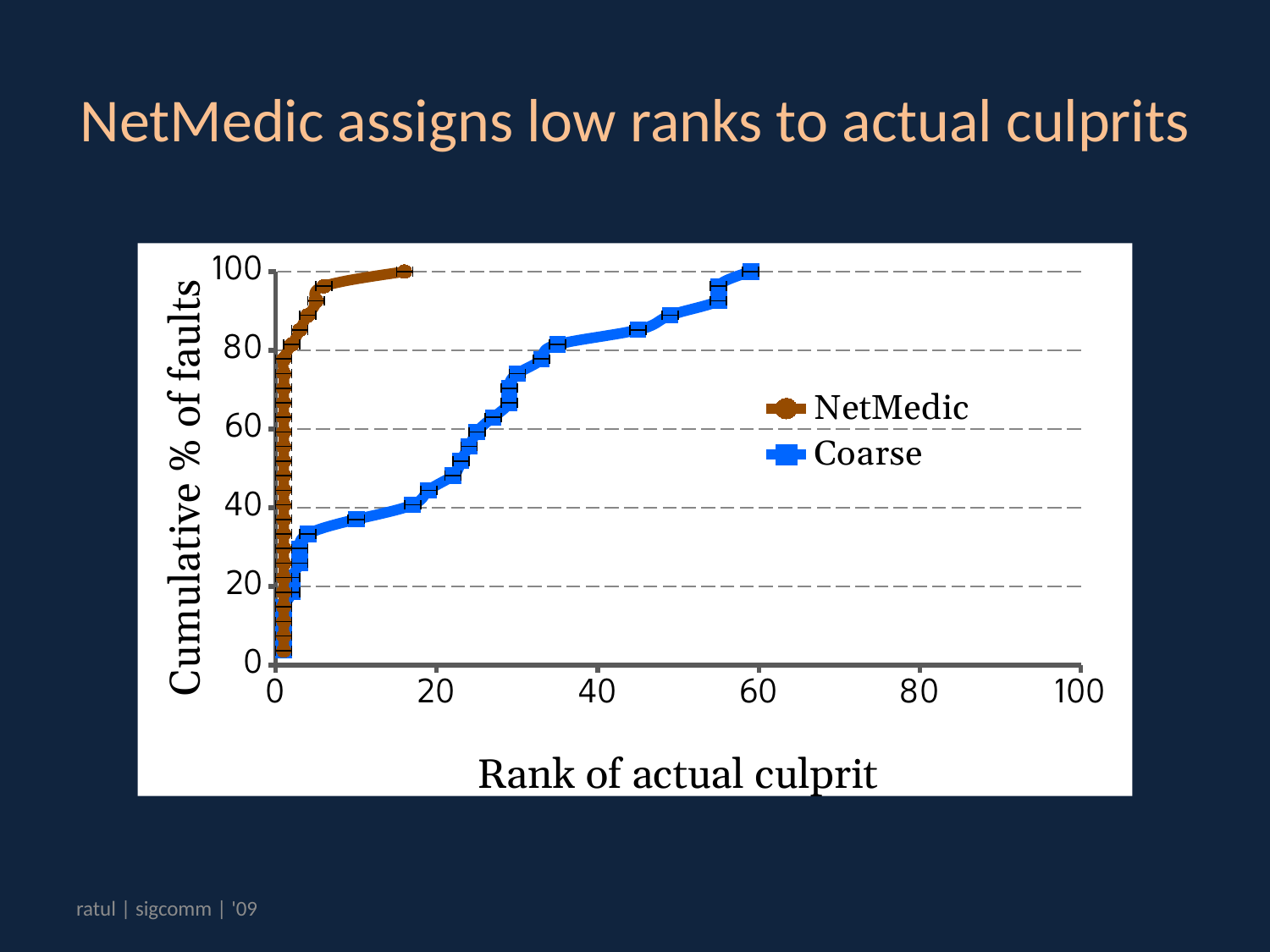

# NetMedic assigns low ranks to actual culprits

### Chart

| Category |  |  |
|---|---|---|
ratul | sigcomm | '09